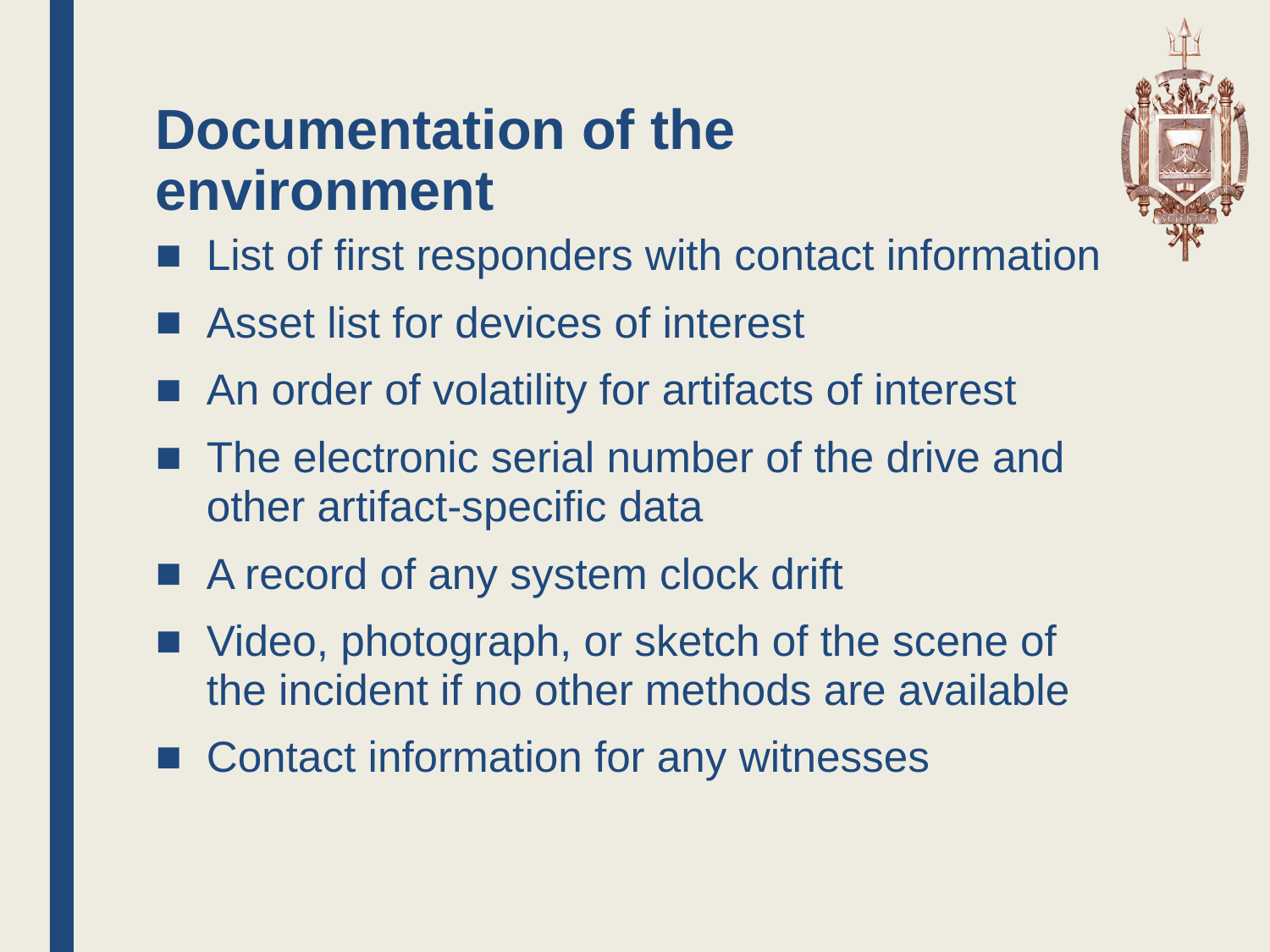

# Documentation of the environment
List of first responders with contact information
Asset list for devices of interest
An order of volatility for artifacts of interest
The electronic serial number of the drive and other artifact-specific data
A record of any system clock drift
Video, photograph, or sketch of the scene of the incident if no other methods are available
Contact information for any witnesses